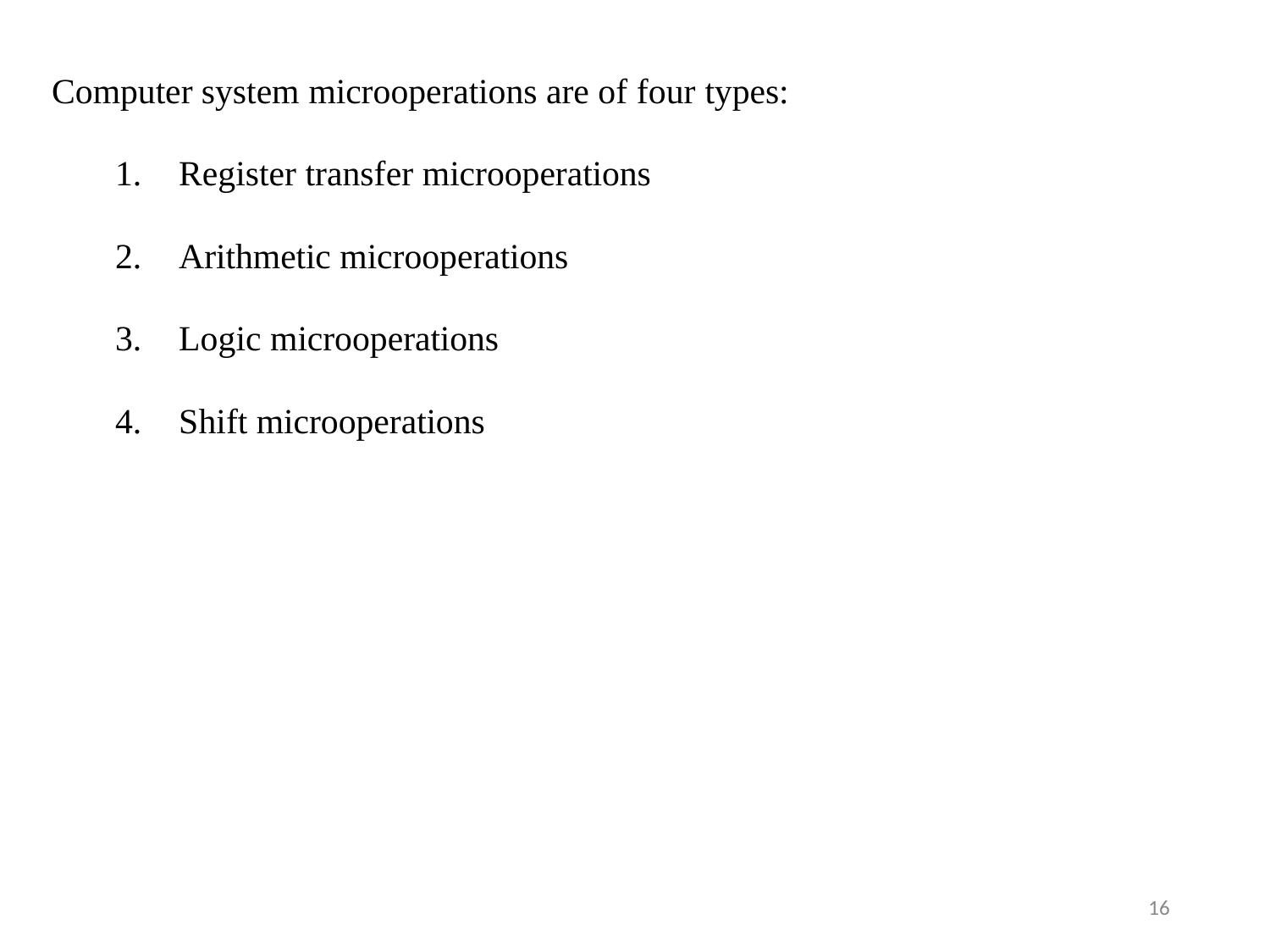

Computer system microoperations are of four types:

Register transfer microoperations

Arithmetic microoperations

Logic microoperations

Shift microoperations
16